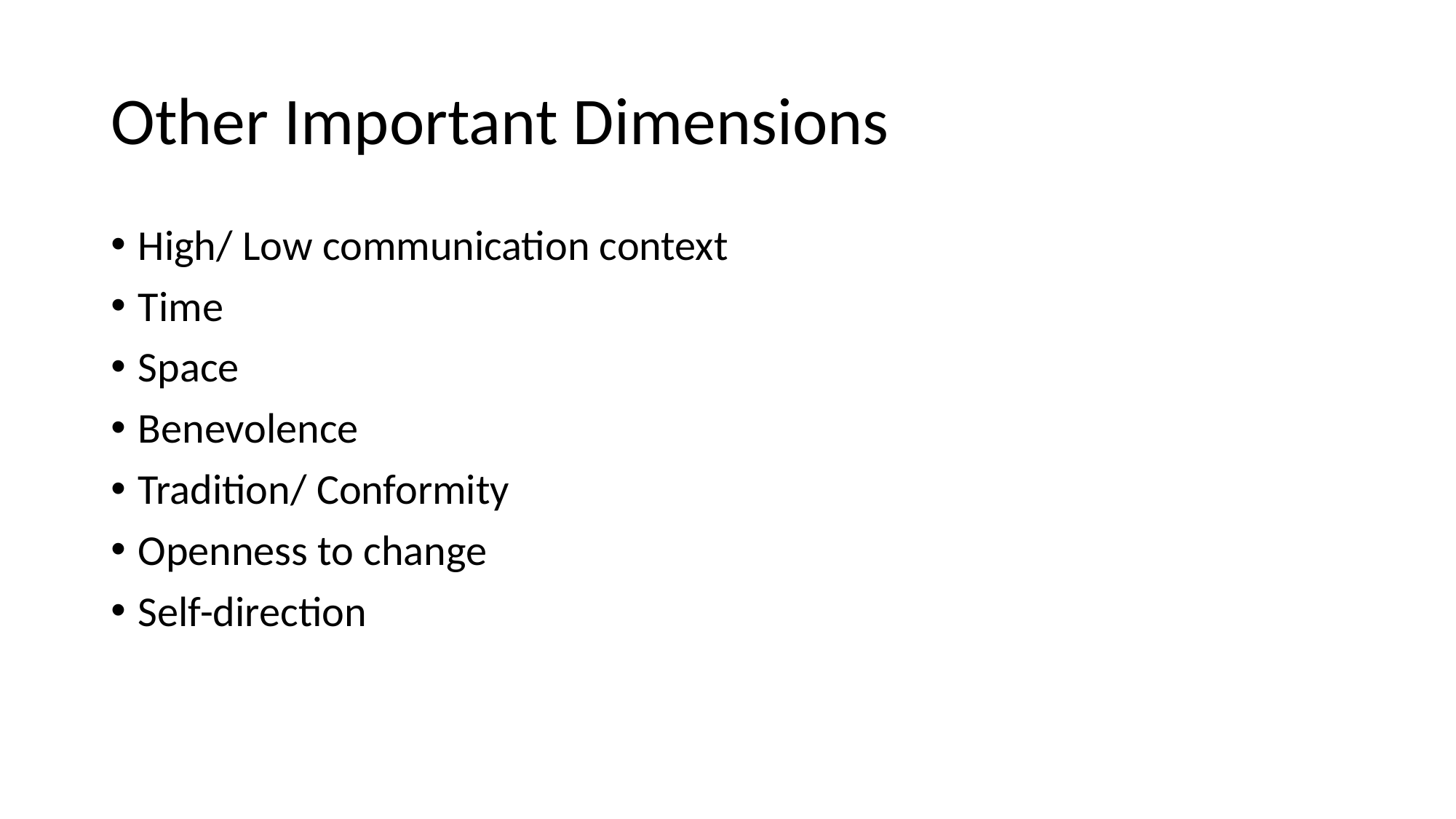

# Other Important Dimensions
High/ Low communication context
Time
Space
Benevolence
Tradition/ Conformity
Openness to change
Self-direction